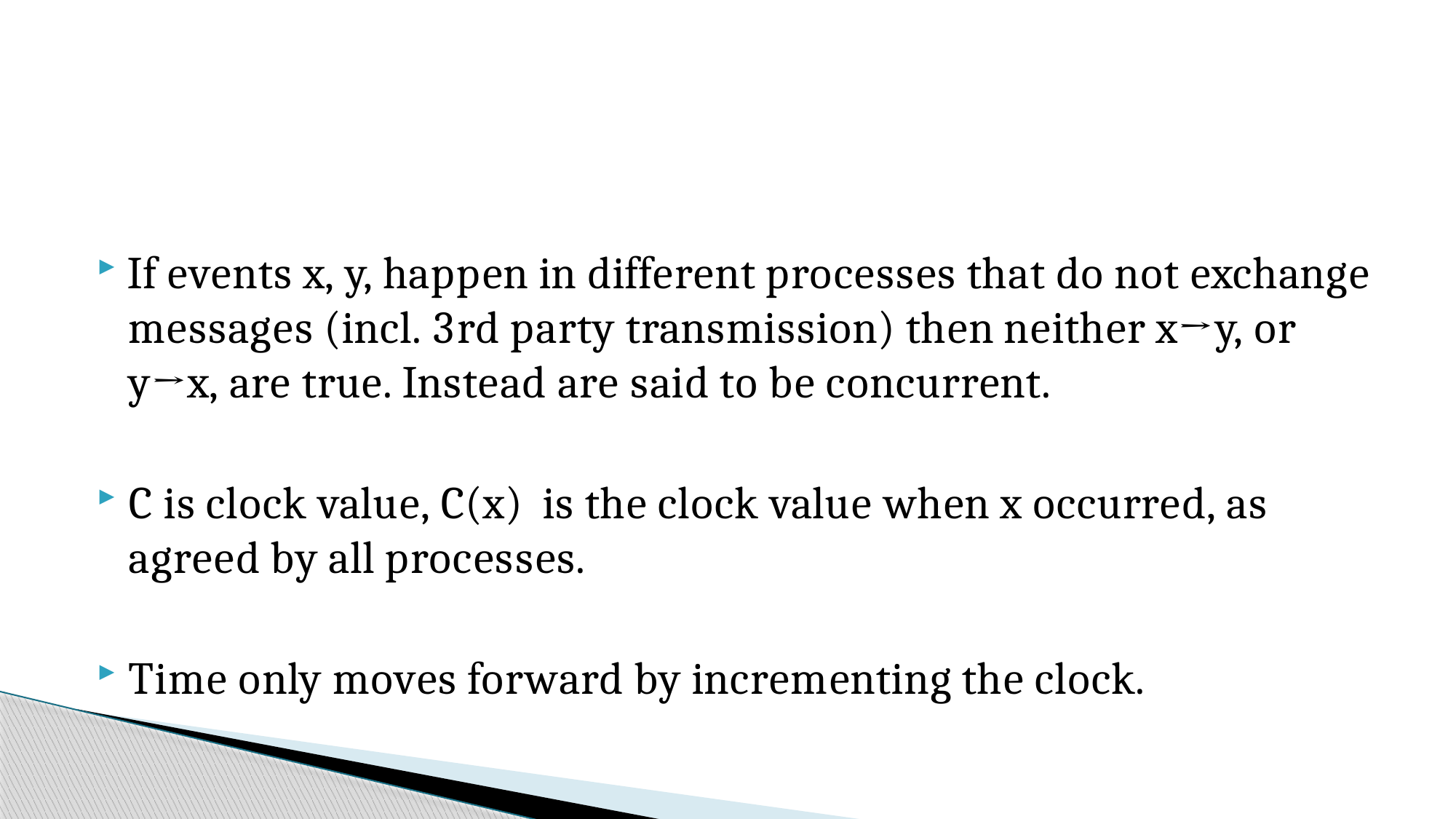

#

If events x, y, happen in different processes that do not exchange messages (incl. 3rd party transmission) then neither x→y, or y→x, are true. Instead are said to be concurrent.

C is clock value, C(x)  is the clock value when x occurred, as agreed by all processes.

Time only moves forward by incrementing the clock.